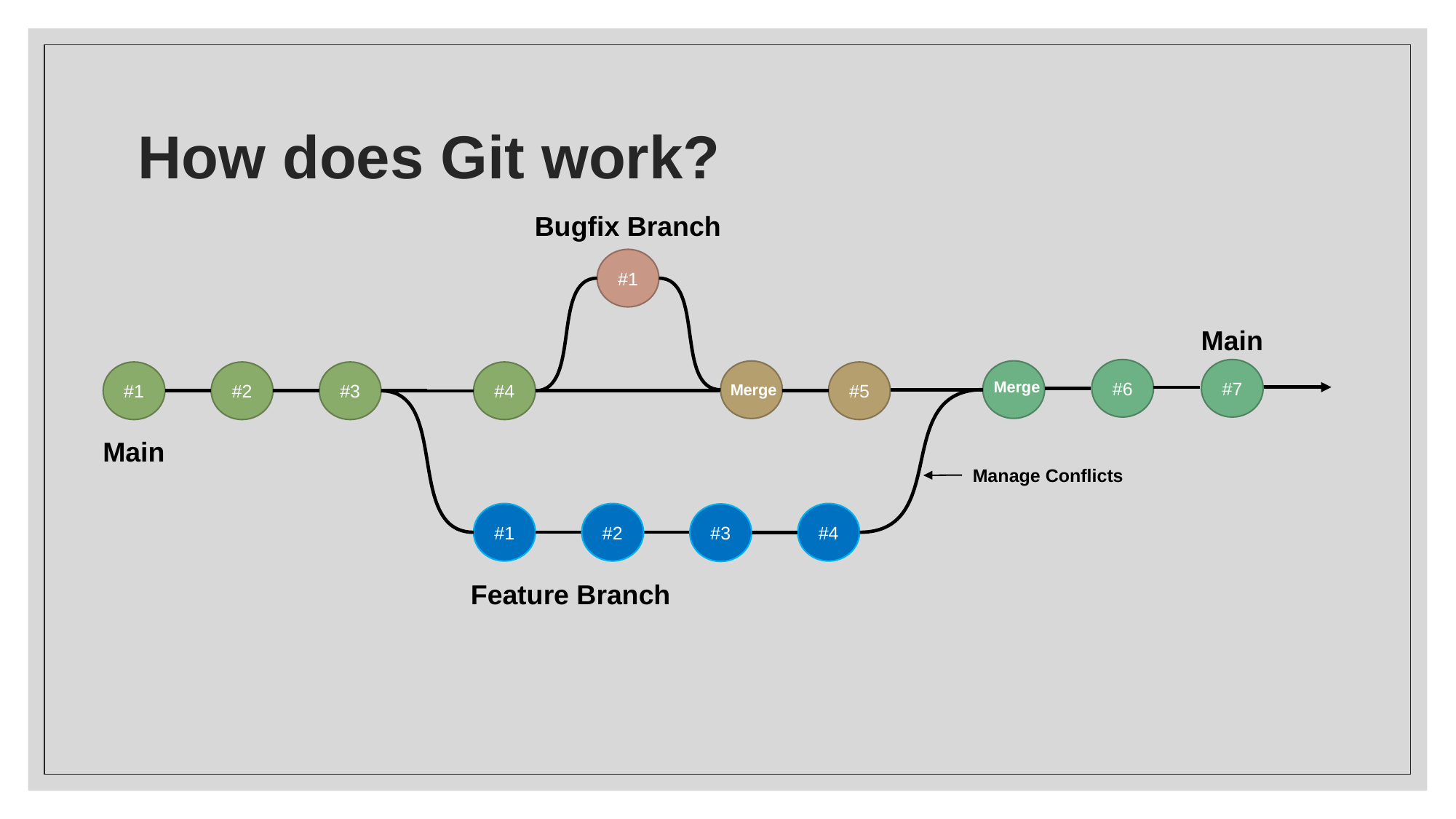

# How does Git work?
Bugfix Branch
#1
Main
#6
#7

#1
#2
#3
#4
#5
Merge
Merge
Main
Manage Conflicts
#1
#2
#4
#3
Feature Branch